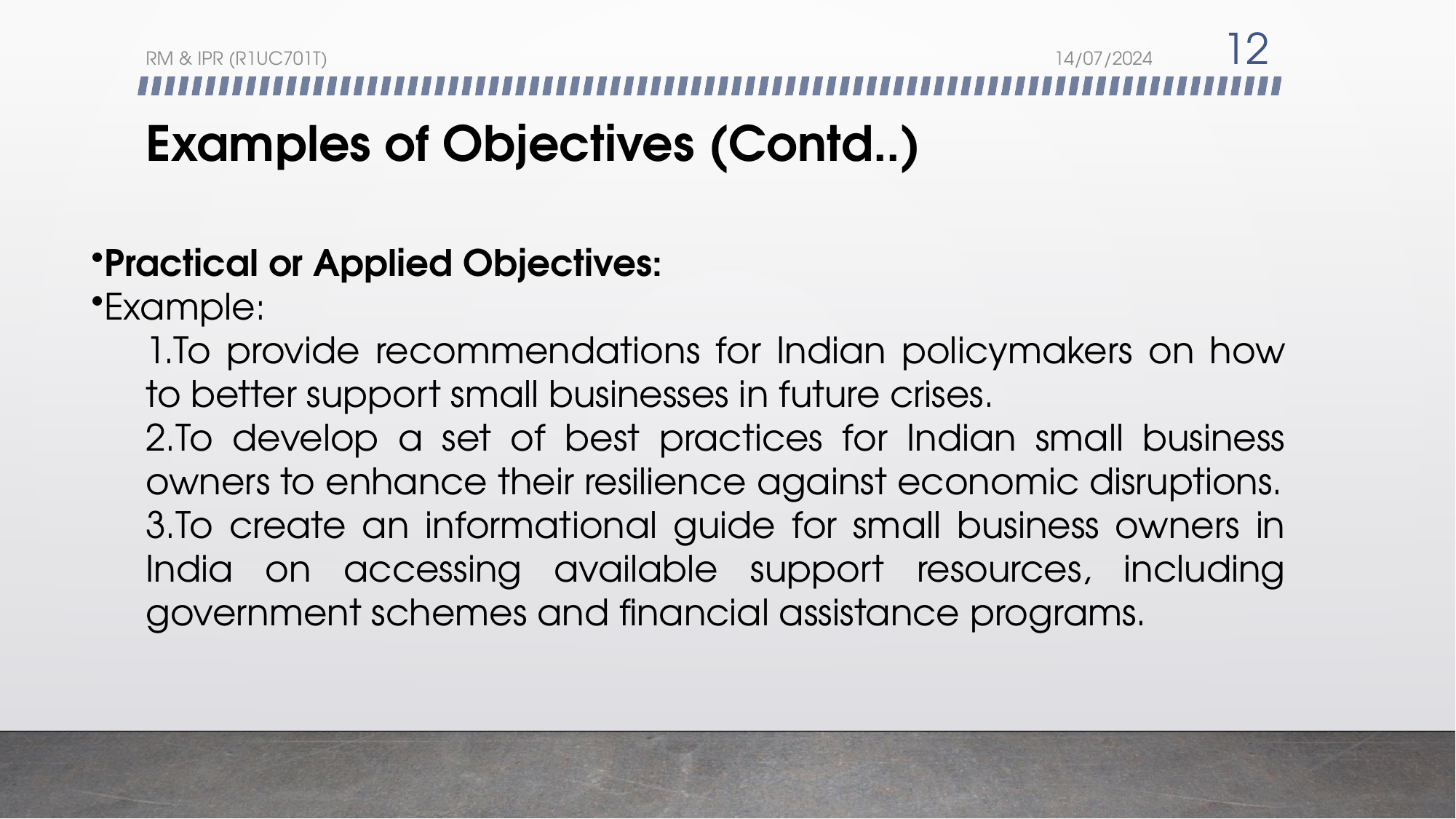

12
RM & IPR (R1UC701T)
14/07/2024
# Examples of Objectives (Contd..)

Practical or Applied Objectives:
Example:
To provide recommendations for Indian policymakers on how to better support small businesses in future crises.
To develop a set of best practices for Indian small business owners to enhance their resilience against economic disruptions.
To create an informational guide for small business owners in India on accessing available support resources, including government schemes and financial assistance programs.